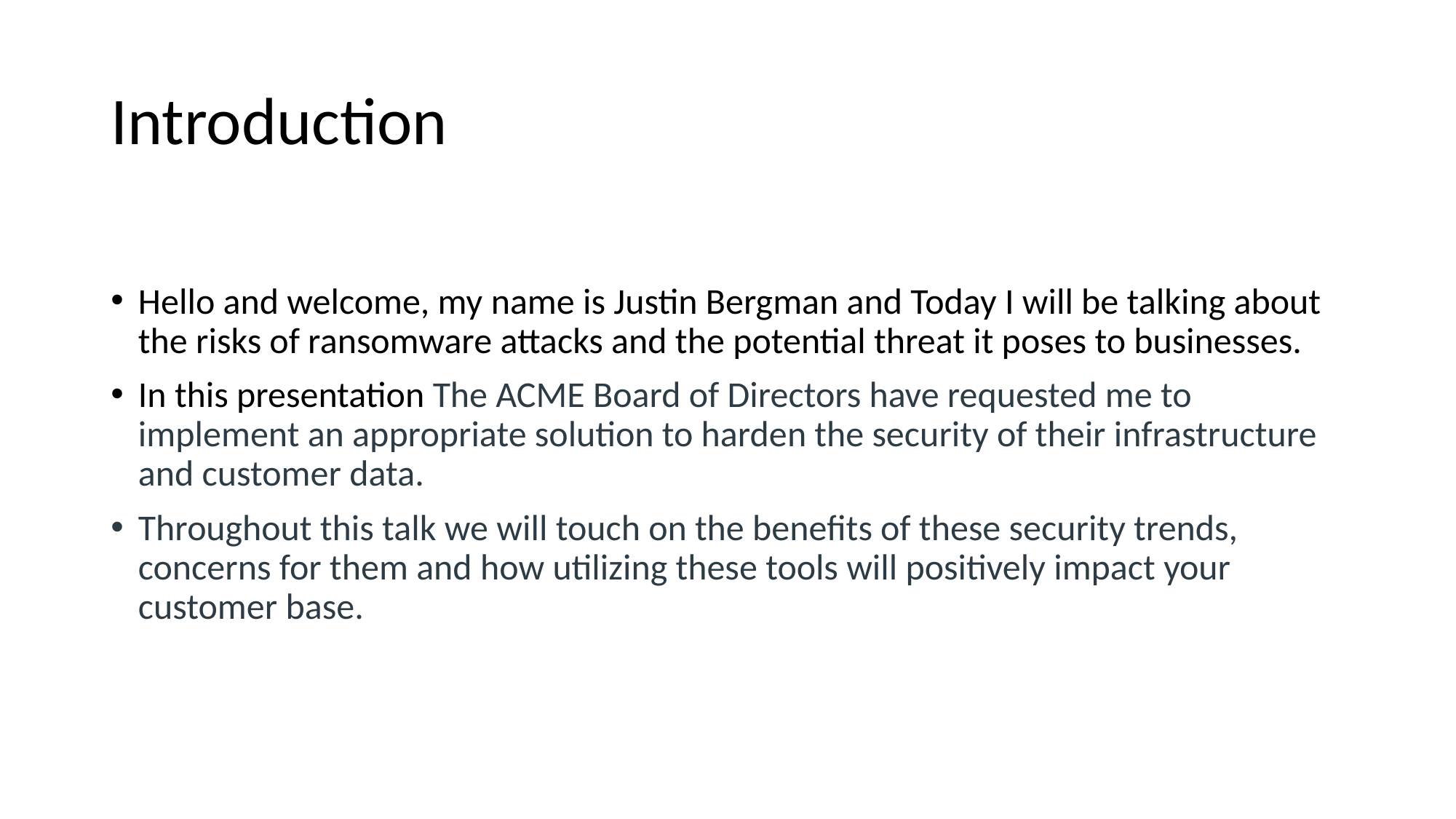

# Introduction

Hello and welcome, my name is Justin Bergman and Today I will be talking about  the risks of ransomware attacks and the potential threat it poses to businesses.
In this presentation The ACME Board of Directors have requested me to implement an appropriate solution to harden the security of their infrastructure and customer data.
Throughout this talk we will touch on the benefits of these security trends, concerns for them and how utilizing these tools will positively impact your customer base.